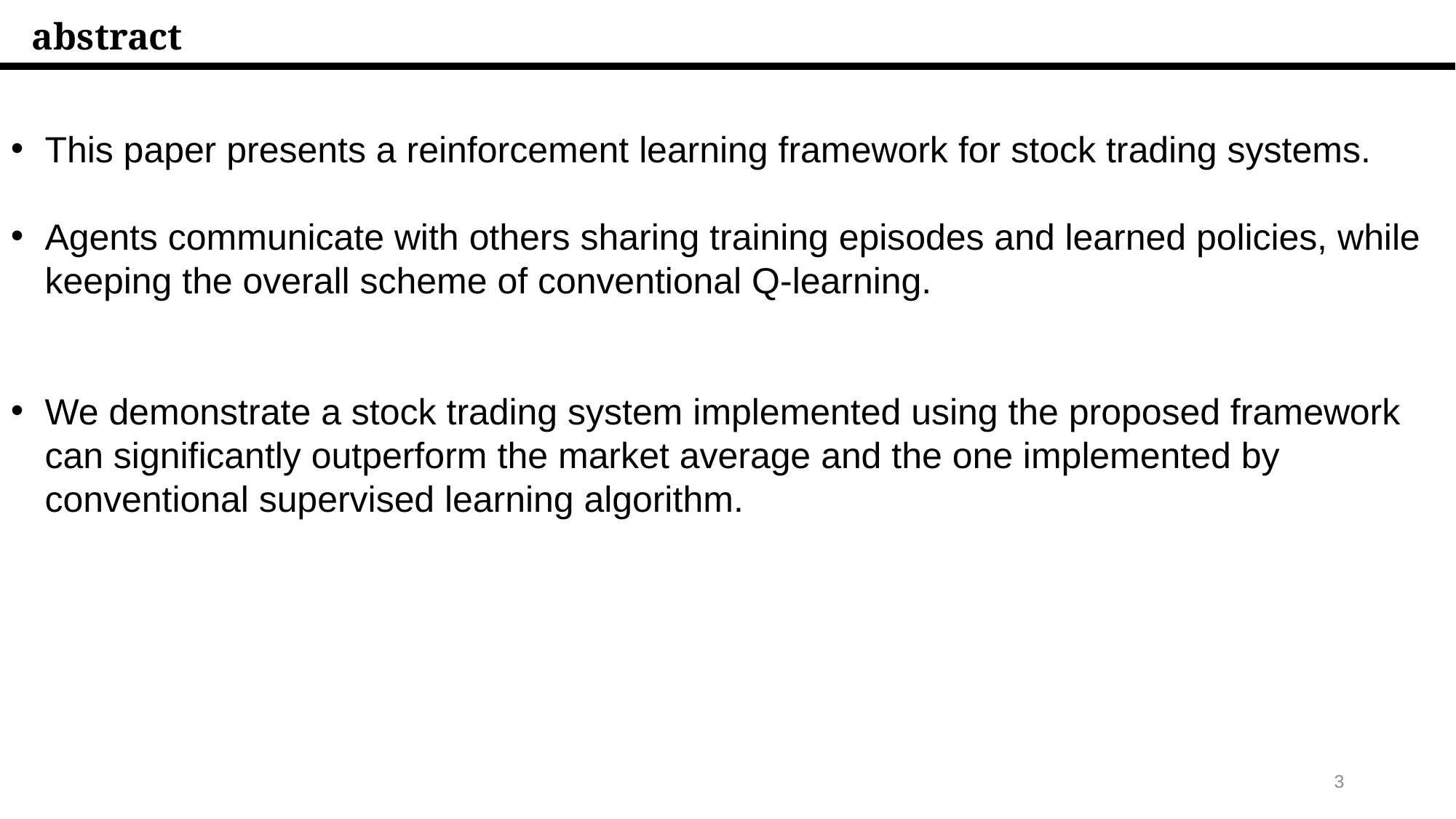

abstract
This paper presents a reinforcement learning framework for stock trading systems.

Agents communicate with others sharing training episodes and learned policies, while keeping the overall scheme of conventional Q-learning.

We demonstrate a stock trading system implemented using the proposed framework can significantly outperform the market average and the one implemented by conventional supervised learning algorithm.

3